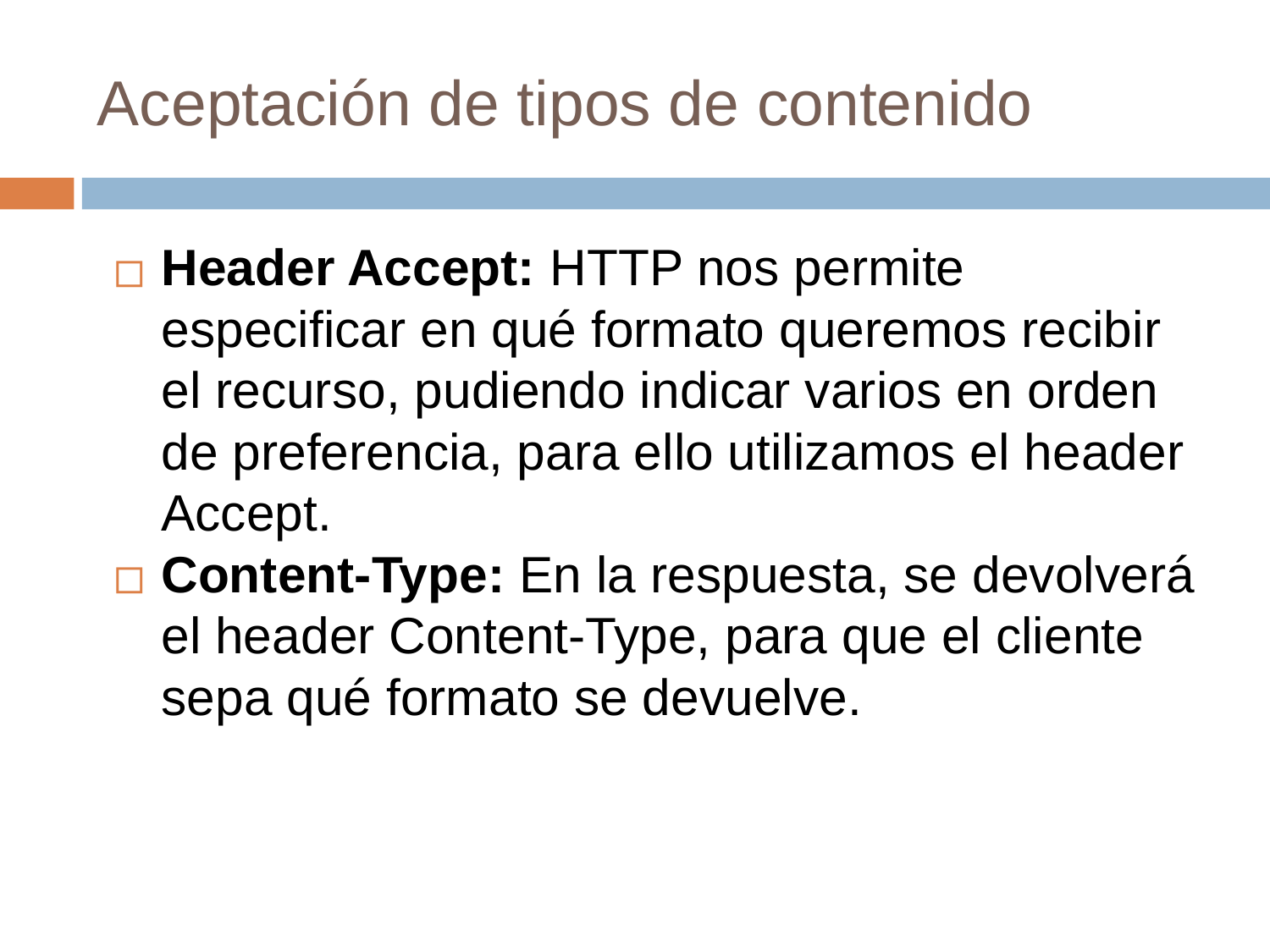

# Aceptación de tipos de contenido
Header Accept: HTTP nos permite especificar en qué formato queremos recibir el recurso, pudiendo indicar varios en orden de preferencia, para ello utilizamos el header Accept.
Content-Type: En la respuesta, se devolverá el header Content-Type, para que el cliente sepa qué formato se devuelve.